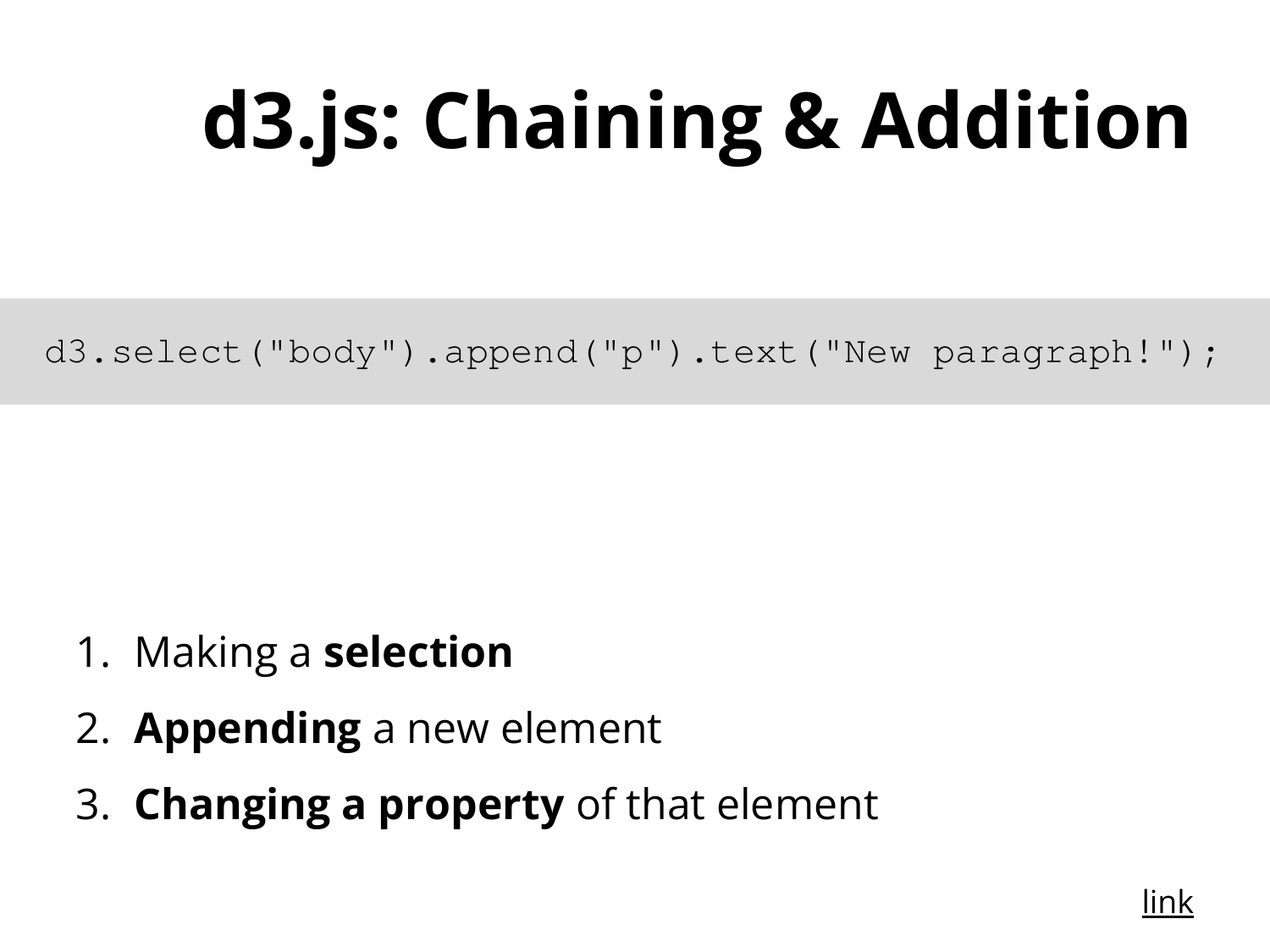

# d3.js: Chaining & Addition

d3.select("body").append("p").text("New paragraph!");
 Making a selection
 Appending a new element
 Changing a property of that element
link